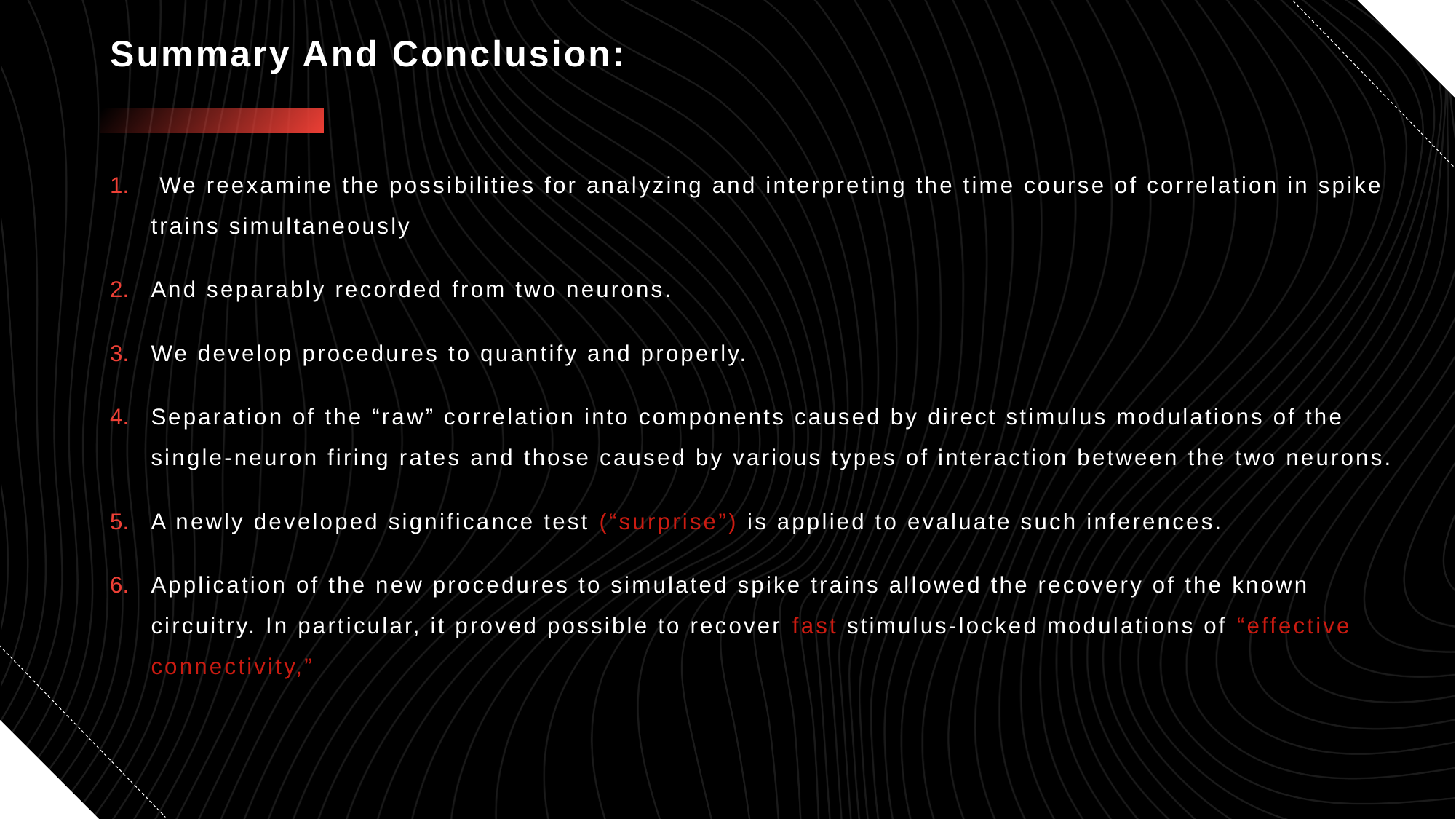

# Summary And Conclusion:
 We reexamine the possibilities for analyzing and interpreting the time course of correlation in spike trains simultaneously
And separably recorded from two neurons.
We develop procedures to quantify and properly.
Separation of the “raw” correlation into components caused by direct stimulus modulations of the single-neuron firing rates and those caused by various types of interaction between the two neurons.
A newly developed significance test (“surprise”) is applied to evaluate such inferences.
Application of the new procedures to simulated spike trains allowed the recovery of the known circuitry. In particular, it proved possible to recover fast stimulus-locked modulations of “effective connectivity,”